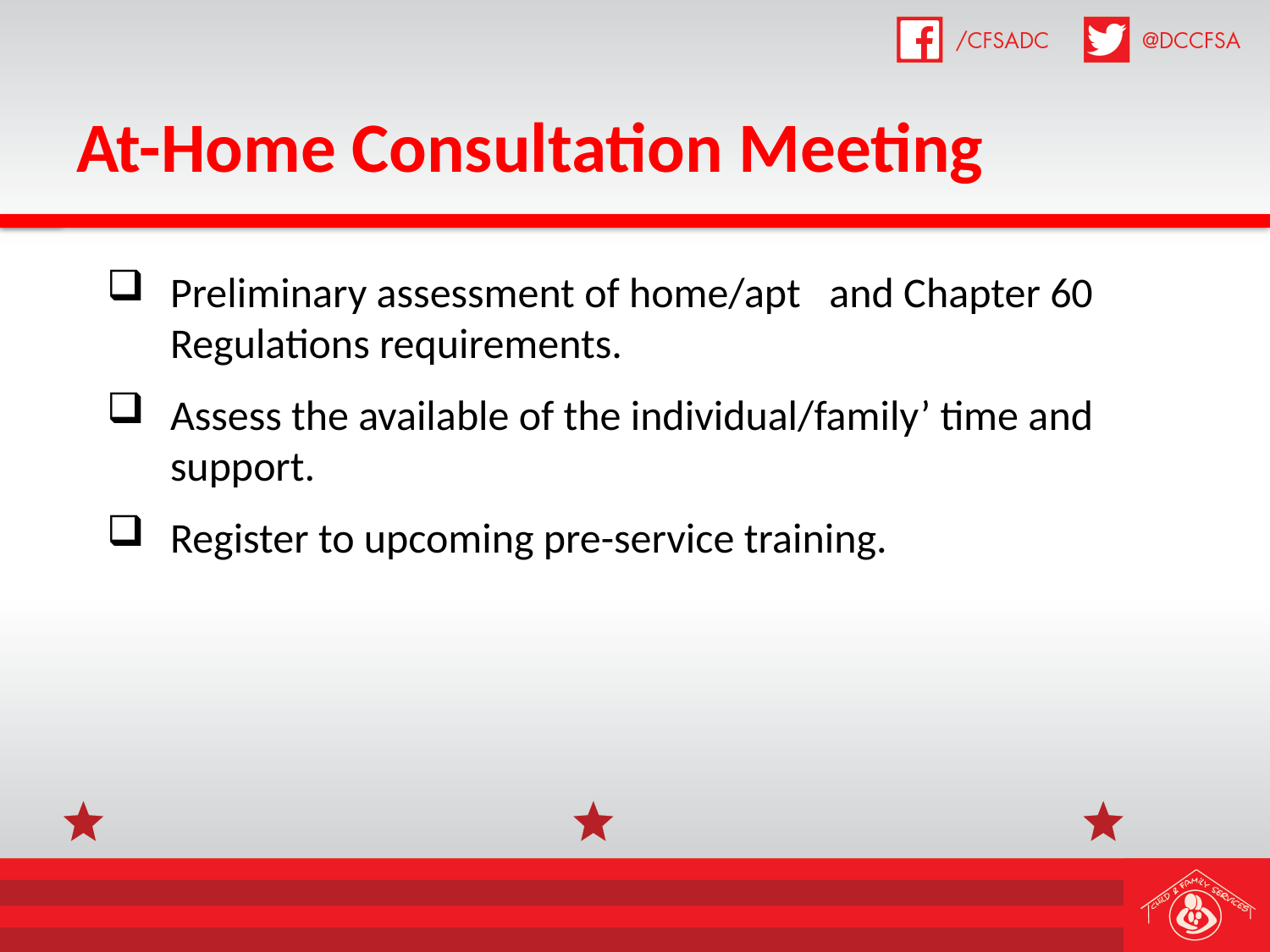

# At-Home Consultation Meeting
Preliminary assessment of home/apt   and Chapter 60 Regulations requirements.
Assess the available of the individual/family’ time and support.
Register to upcoming pre-service training.